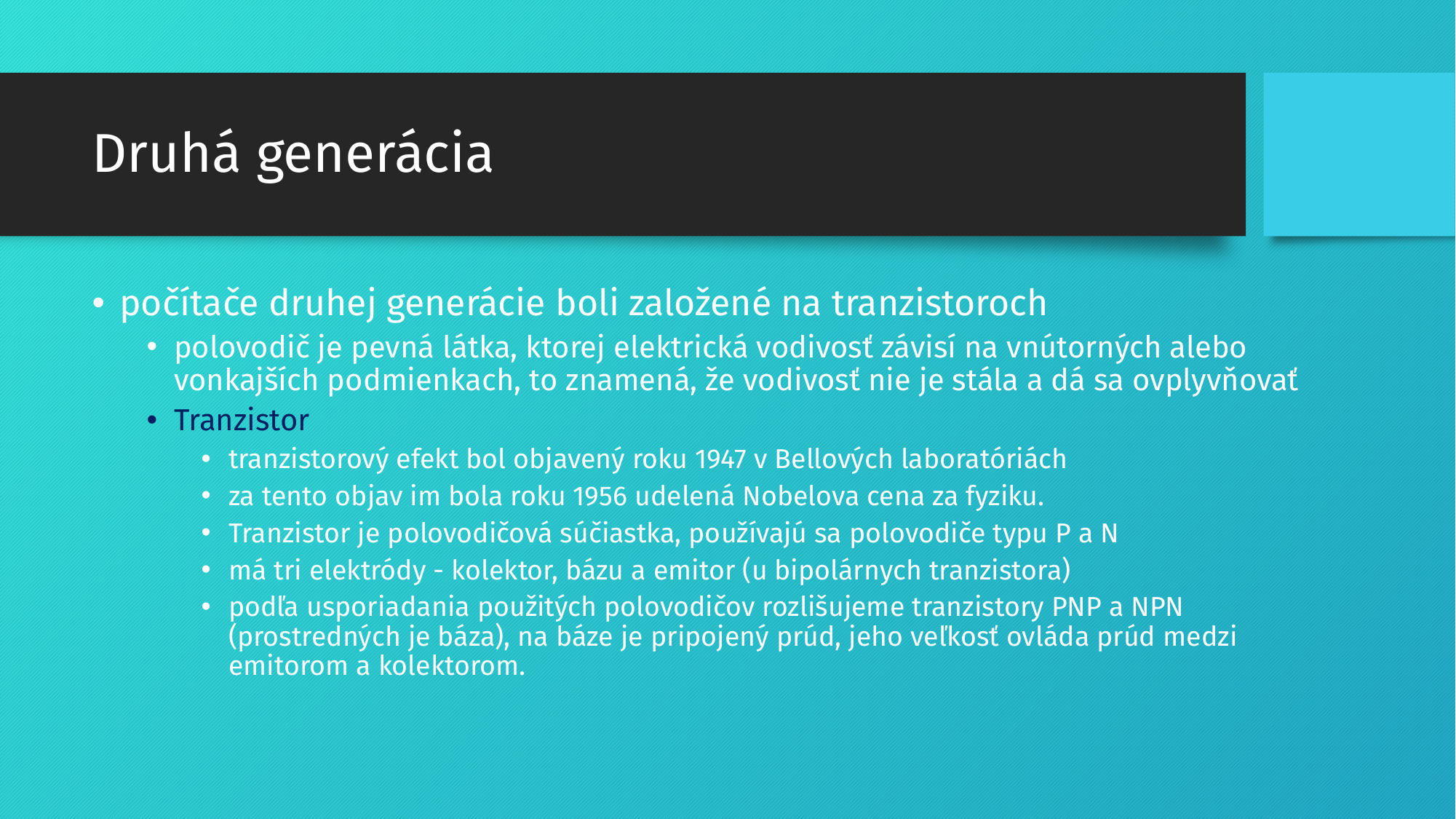

# Druhá generácia
počítače druhej generácie boli založené na tranzistoroch
polovodič je pevná látka, ktorej elektrická vodivosť závisí na vnútorných alebo vonkajších podmienkach, to znamená, že vodivosť nie je stála a dá sa ovplyvňovať
Tranzistor
tranzistorový efekt bol objavený roku 1947 v Bellových laboratóriách
za tento objav im bola roku 1956 udelená Nobelova cena za fyziku.
Tranzistor je polovodičová súčiastka, používajú sa polovodiče typu P a N
má tri elektródy - kolektor, bázu a emitor (u bipolárnych tranzistora)
podľa usporiadania použitých polovodičov rozlišujeme tranzistory PNP a NPN (prostredných je báza), na báze je pripojený prúd, jeho veľkosť ovláda prúd medzi emitorom a kolektorom.